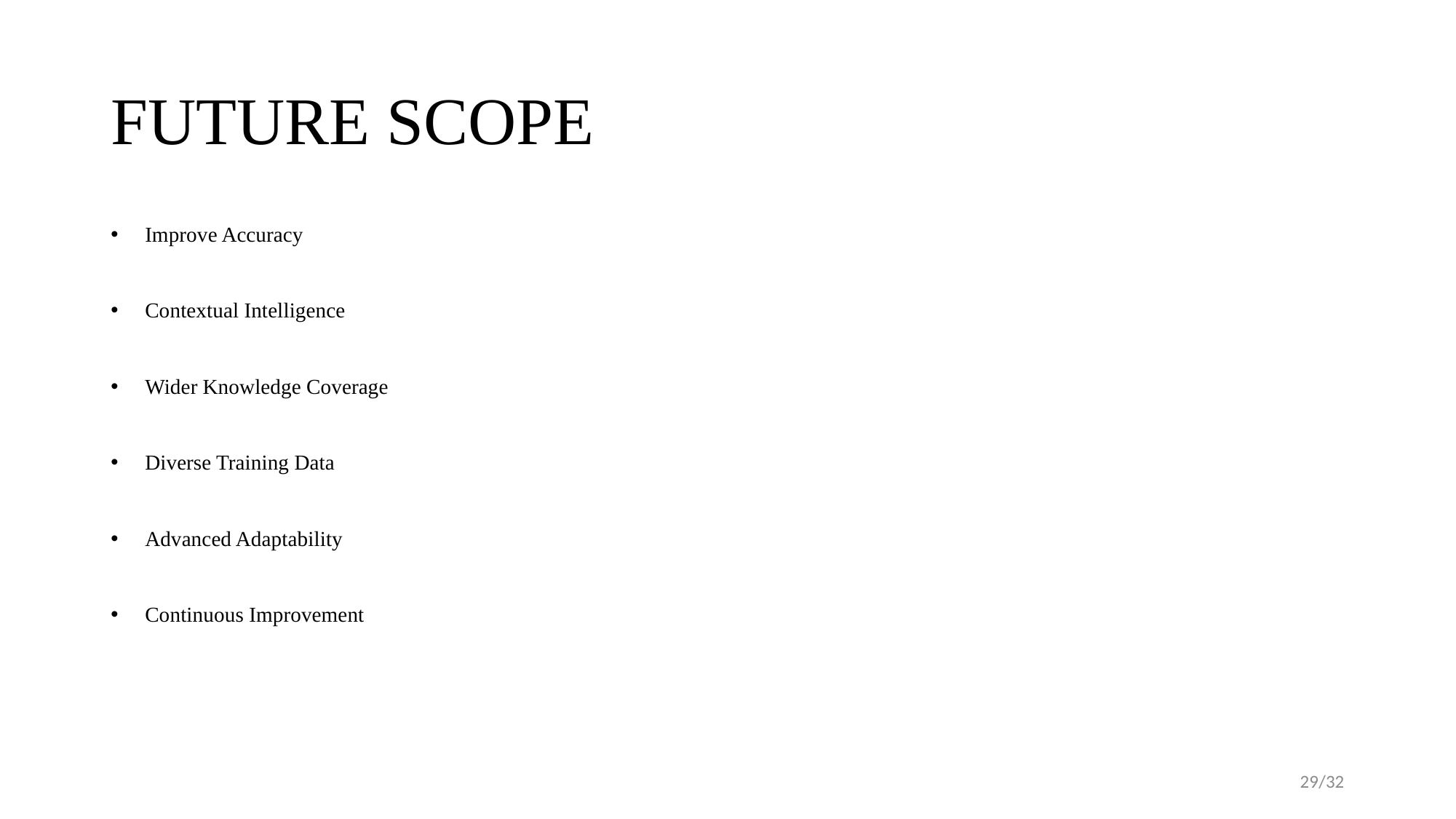

# FUTURE SCOPE
Improve Accuracy

Contextual Intelligence

Wider Knowledge Coverage

Diverse Training Data

Advanced Adaptability

Continuous Improvement

29/32